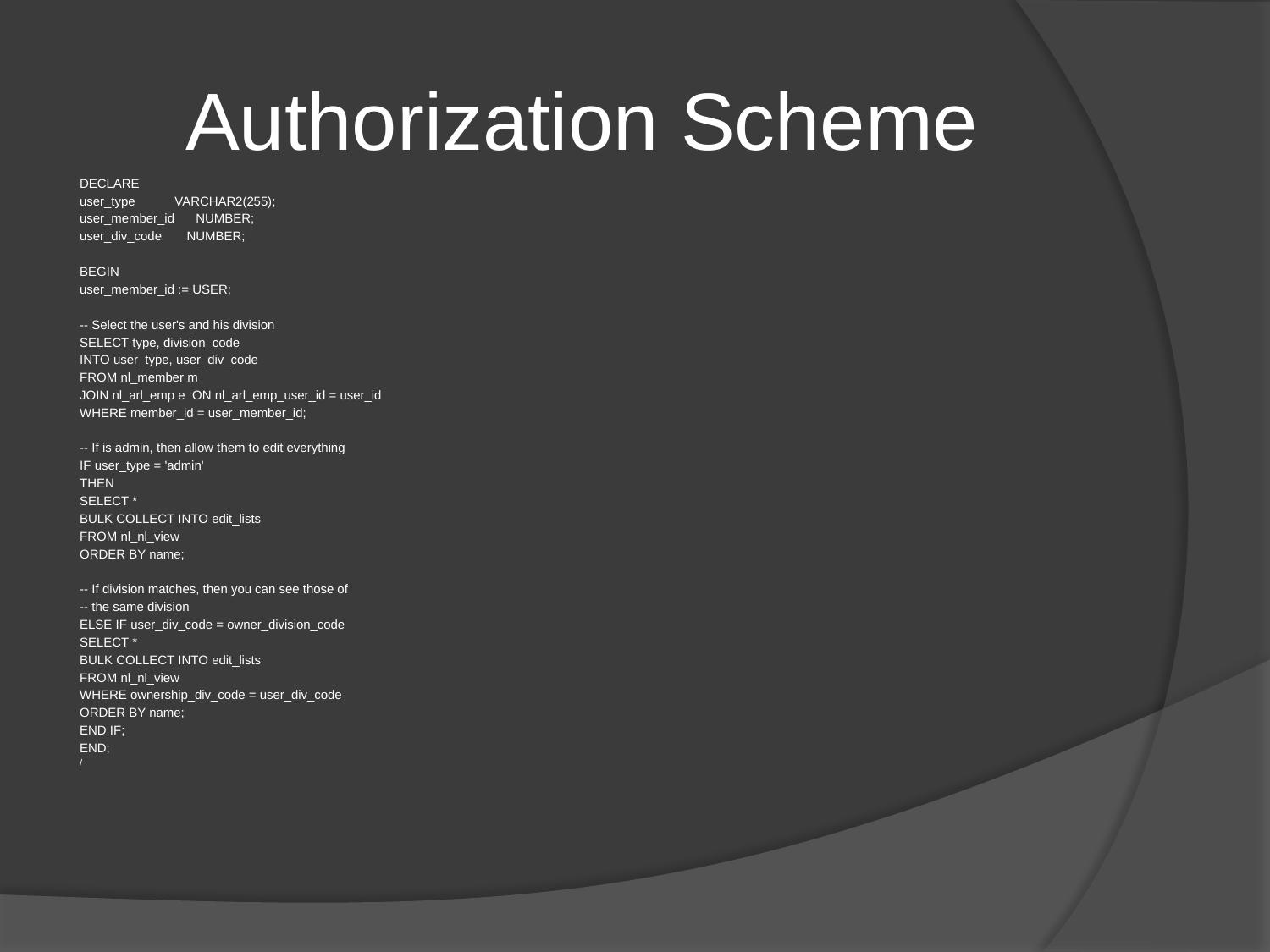

# Authorization Scheme
DECLARE
	user_type           VARCHAR2(255);
	user_member_id      NUMBER;
	user_div_code       NUMBER;

BEGIN
	user_member_id := USER;

	-- Select the user's and his division
	SELECT type, division_code
	INTO user_type, user_div_code
	FROM nl_member m
	JOIN nl_arl_emp e  ON nl_arl_emp_user_id = user_id
	WHERE member_id = user_member_id;

	-- If is admin, then allow them to edit everything
	IF user_type = 'admin'
		THEN
		SELECT *
		BULK COLLECT INTO edit_lists
		FROM nl_nl_view
		ORDER BY name;

	-- If division matches, then you can see those of
	-- the same division
	ELSE IF user_div_code = owner_division_code
		SELECT *
		BULK COLLECT INTO edit_lists
		FROM nl_nl_view
		WHERE ownership_div_code = user_div_code
		ORDER BY name;
	END IF;
END;
/